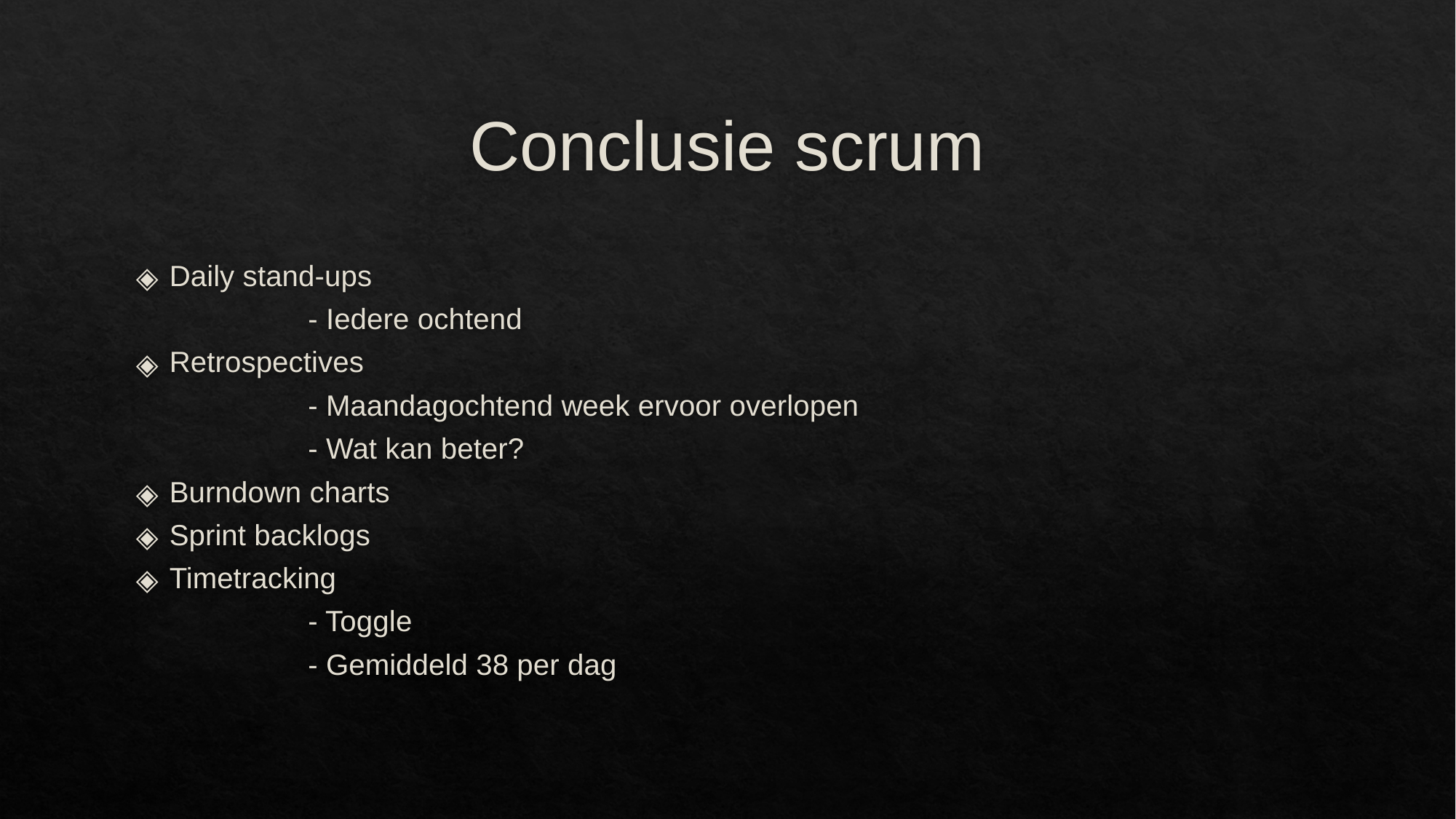

# Conclusie scrum
Daily stand-ups
                     - Iedere ochtend
Retrospectives
                     - Maandagochtend week ervoor overlopen
                     - Wat kan beter?
Burndown charts
Sprint backlogs
Timetracking
                     - Toggle
                     - Gemiddeld 38 per dag